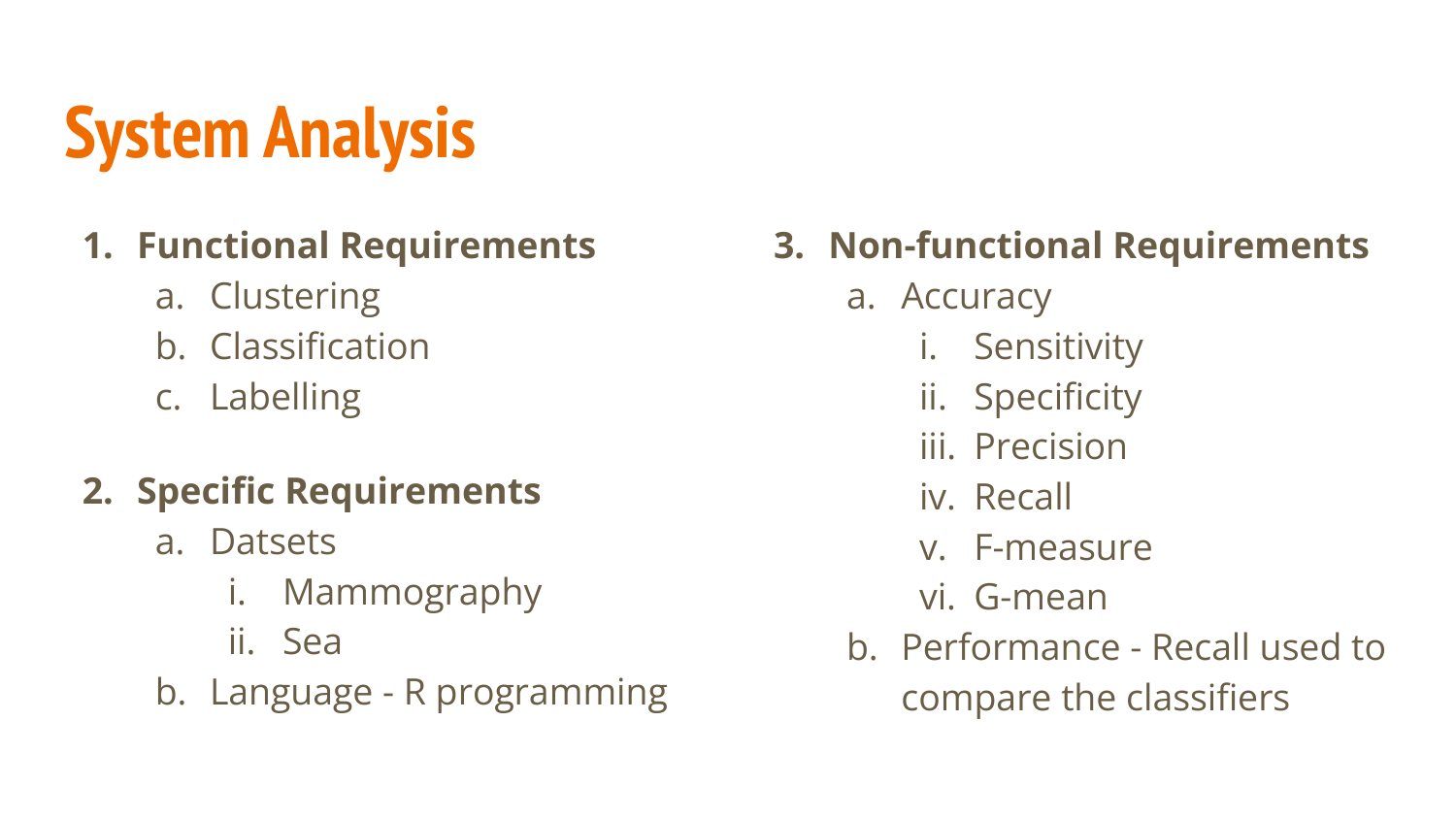

# System Analysis
Functional Requirements
Clustering
Classification
Labelling
Specific Requirements
Datsets
Mammography
Sea
Language - R programming

Non-functional Requirements
Accuracy
Sensitivity
Specificity
Precision
Recall
F-measure
G-mean
Performance - Recall used to compare the classifiers